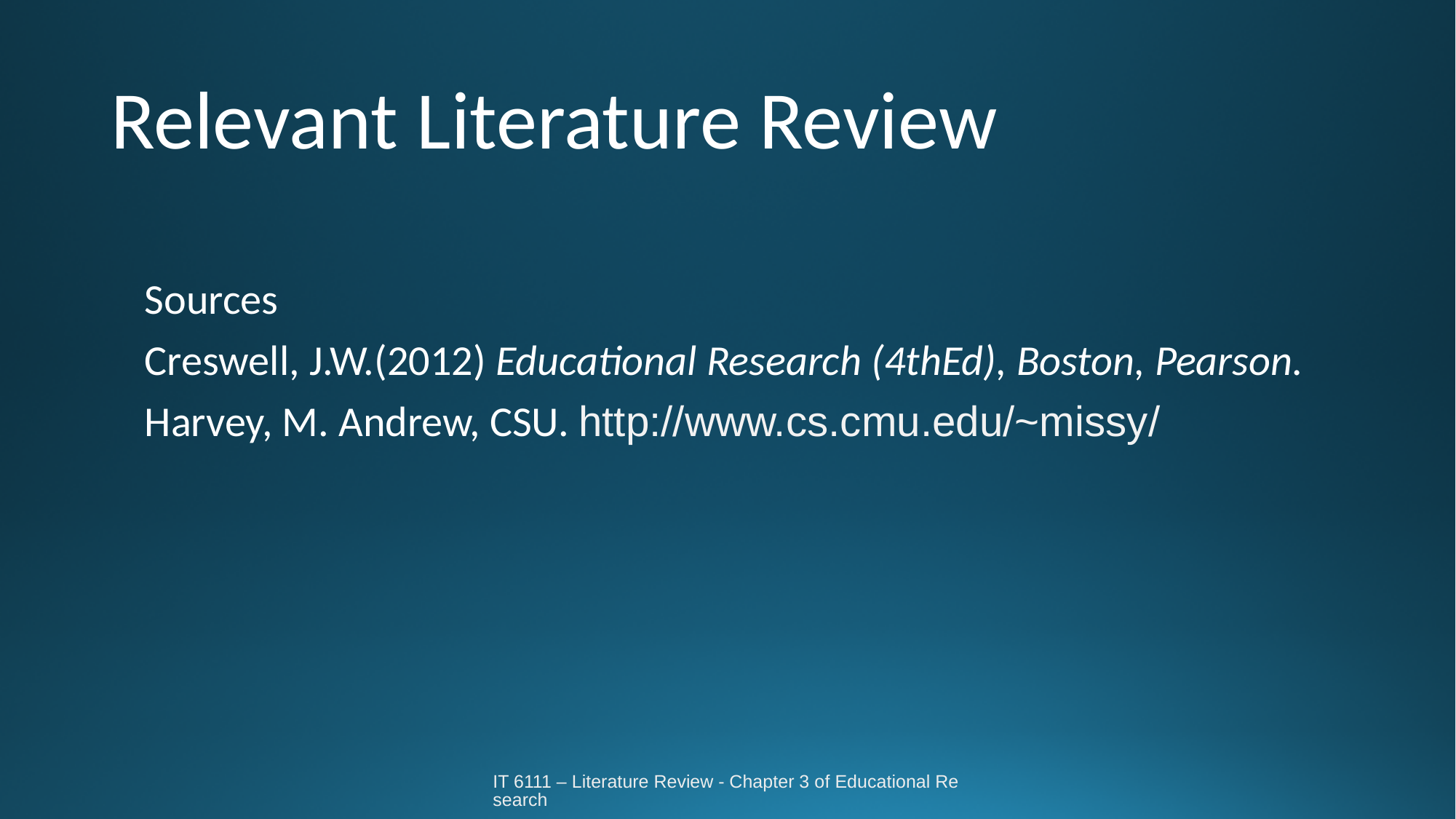

# Relevant Literature Review
Sources
Creswell, J.W.(2012) Educational Research (4thEd), Boston, Pearson.
Harvey, M. Andrew, CSU. http://www.cs.cmu.edu/~missy/

IT 6111 – Literature Review - Chapter 3 of Educational Research